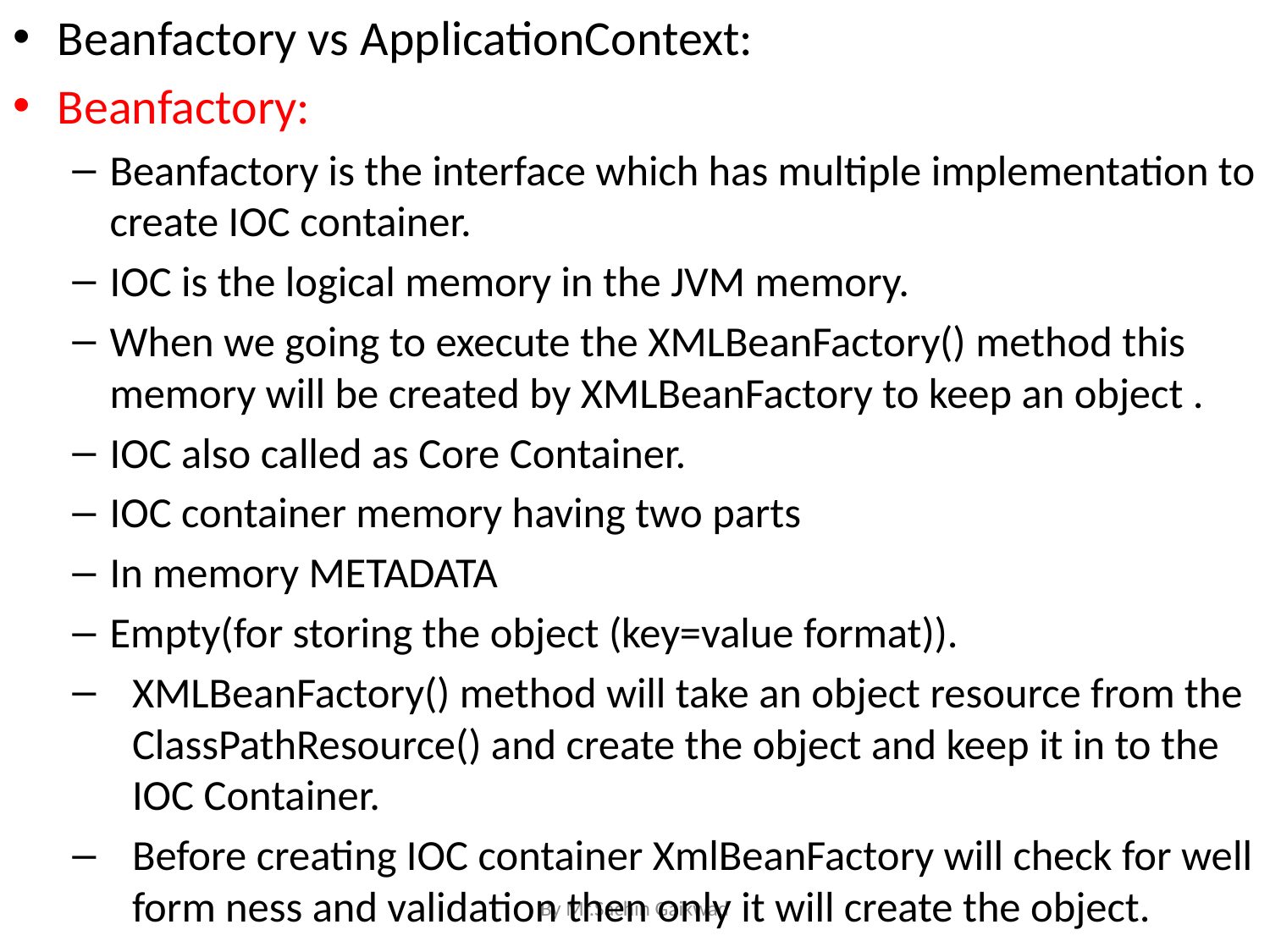

Beanfactory vs ApplicationContext:
Beanfactory:
Beanfactory is the interface which has multiple implementation to create IOC container.
IOC is the logical memory in the JVM memory.
When we going to execute the XMLBeanFactory() method this memory will be created by XMLBeanFactory to keep an object .
IOC also called as Core Container.
IOC container memory having two parts
In memory METADATA
Empty(for storing the object (key=value format)).
XMLBeanFactory() method will take an object resource from the ClassPathResource() and create the object and keep it in to the IOC Container.
Before creating IOC container XmlBeanFactory will check for well form ness and validation then only it will create the object.

By Mr.Sachin Gaikwad